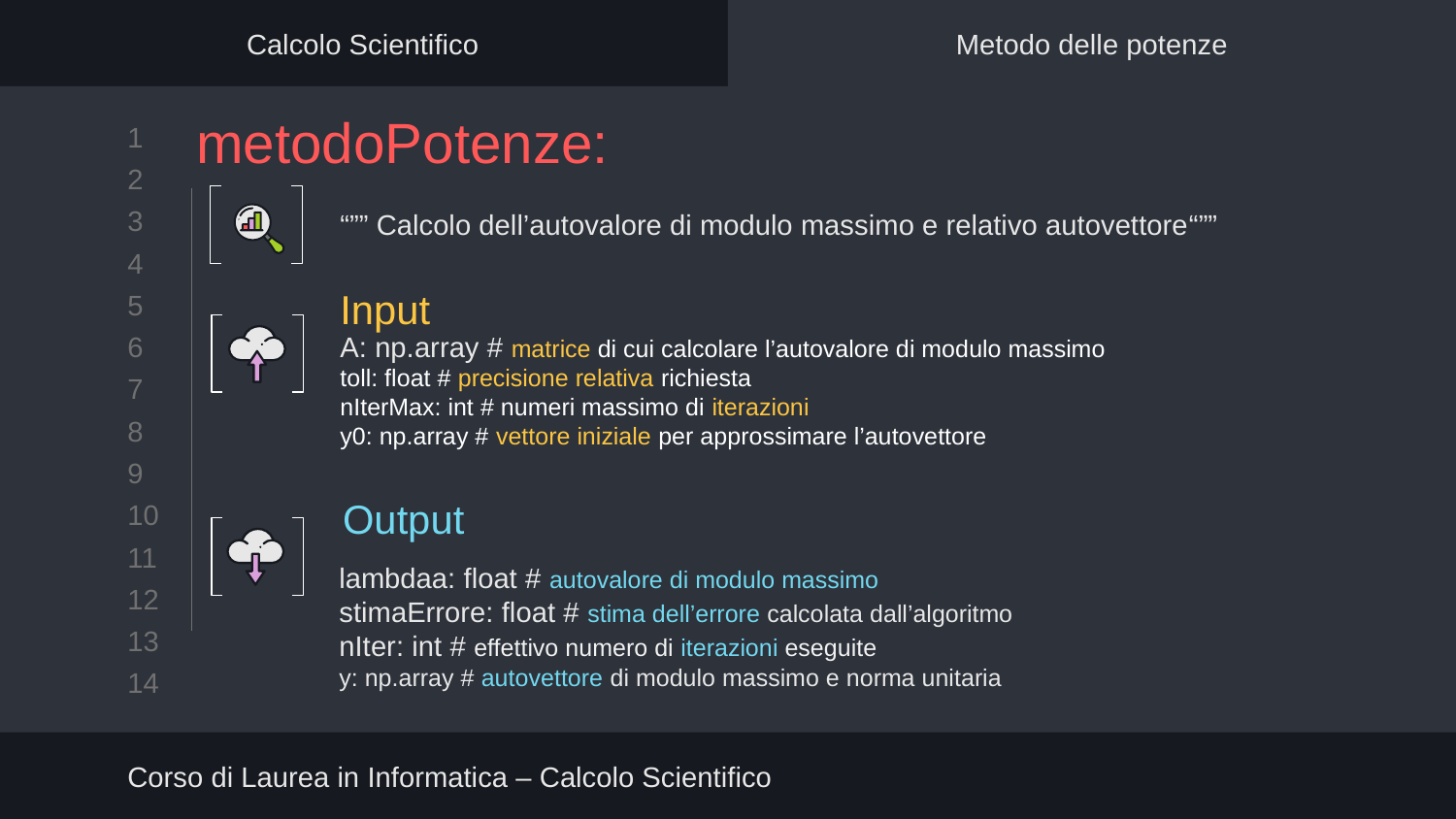

Calcolo Scientifico
Metodo delle potenze
# metodoPotenze:
“”” Calcolo dell’autovalore di modulo massimo e relativo autovettore“””

Input

A: np.array # matrice di cui calcolare l’autovalore di modulo massimo
toll: float # precisione relativa richiesta
nIterMax: int # numeri massimo di iterazioni
y0: np.array # vettore iniziale per approssimare l’autovettore

Output

lambdaa: float # autovalore di modulo massimo
stimaErrore: float # stima dell’errore calcolata dall’algoritmo
nIter: int # effettivo numero di iterazioni eseguite
y: np.array # autovettore di modulo massimo e norma unitaria
Corso di Laurea in Informatica – Calcolo Scientifico